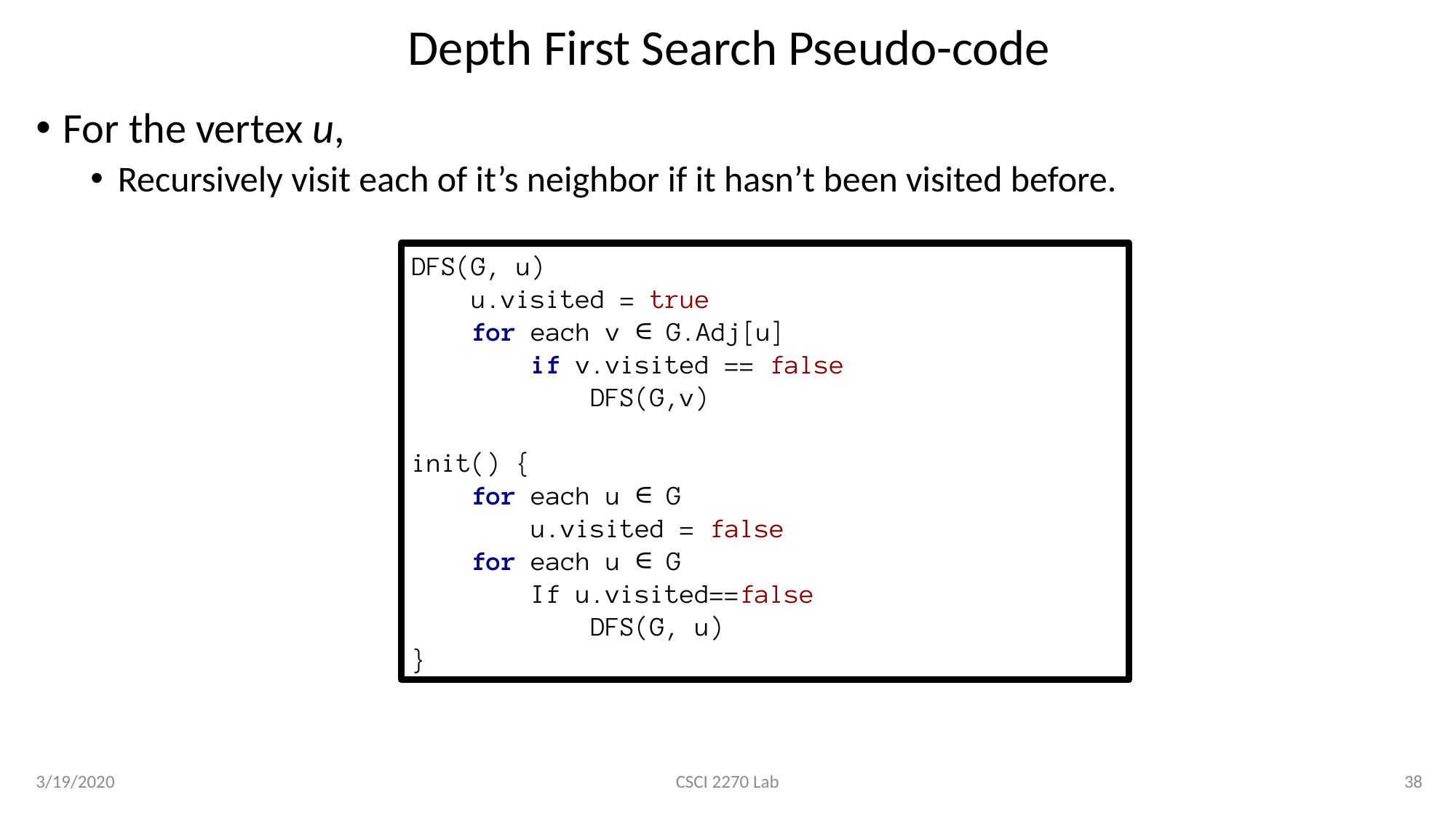

# Depth First Search Pseudo-code
For the vertex u,
Recursively visit each of it’s neighbor if it hasn’t been visited before.
DFS(G, u)
    u.visited = true
    for each v ∈ G.Adj[u]
        if v.visited == false
            DFS(G,v)
   
init() {
    for each u ∈ G
        u.visited = false
    for each u ∈ G
        If u.visited==false
            DFS(G, u)
}
3/19/2020
38
CSCI 2270 Lab